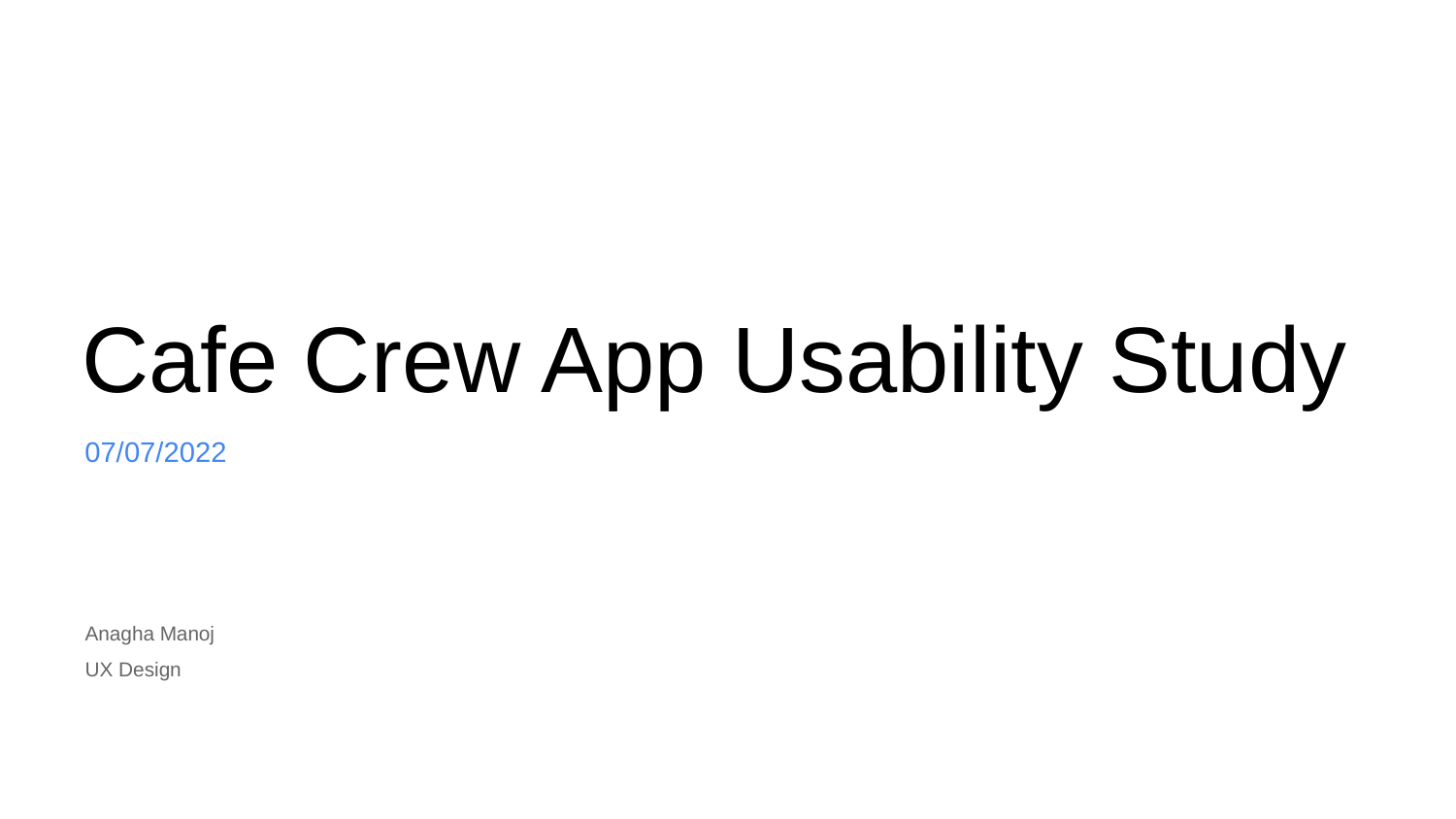

Cafe Crew App Usability Study
07/07/2022
Anagha Manoj
UX Design